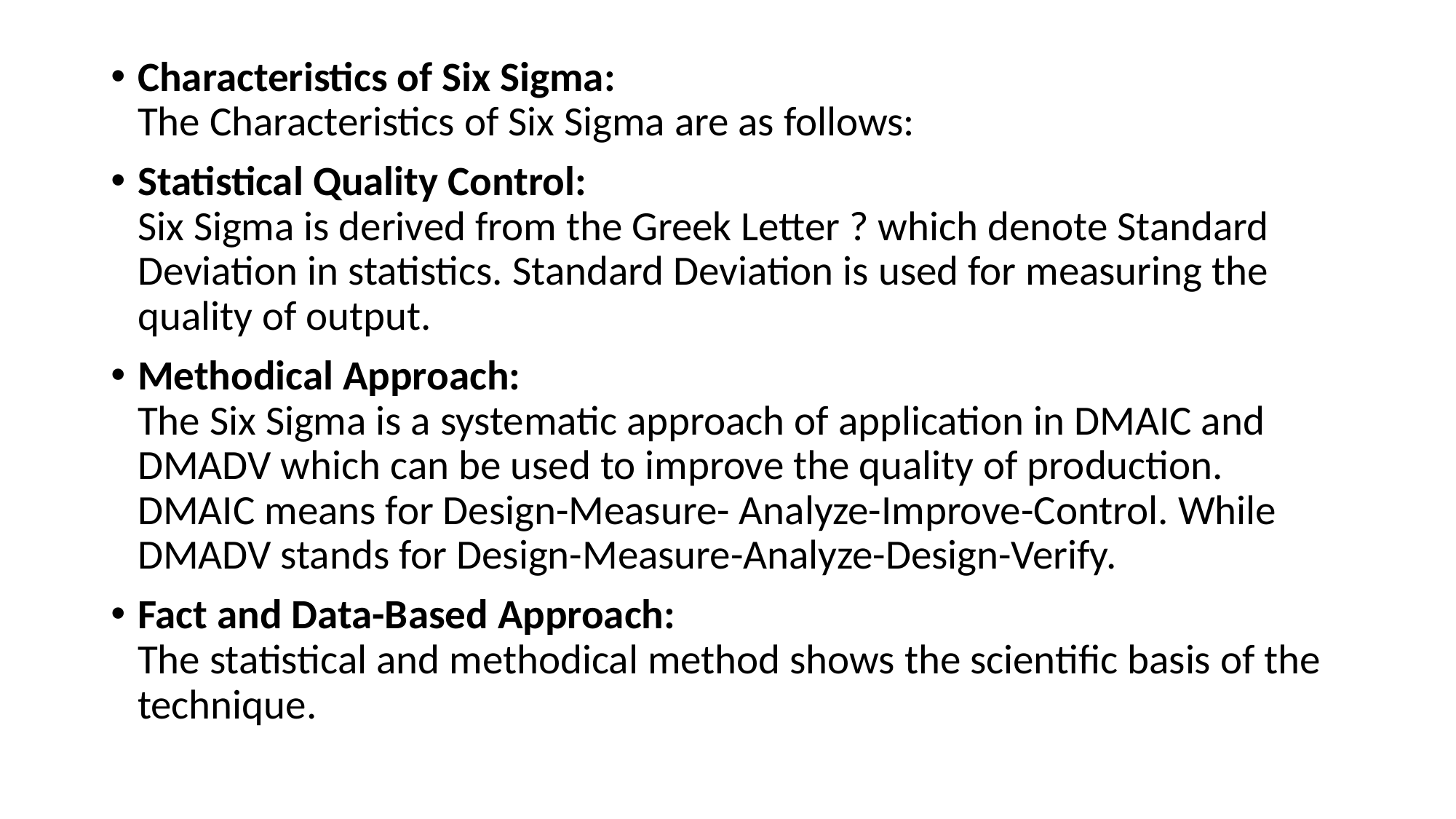

Characteristics of Six Sigma:
The Characteristics of Six Sigma are as follows:
Statistical Quality Control:
Six Sigma is derived from the Greek Letter ? which denote Standard Deviation in statistics. Standard Deviation is used for measuring the quality of output.
Methodical Approach:
The Six Sigma is a systematic approach of application in DMAIC and DMADV which can be used to improve the quality of production. DMAIC means for Design-Measure- Analyze-Improve-Control. While DMADV stands for Design-Measure-Analyze-Design-Verify.
Fact and Data-Based Approach:
The statistical and methodical method shows the scientific basis of the technique.